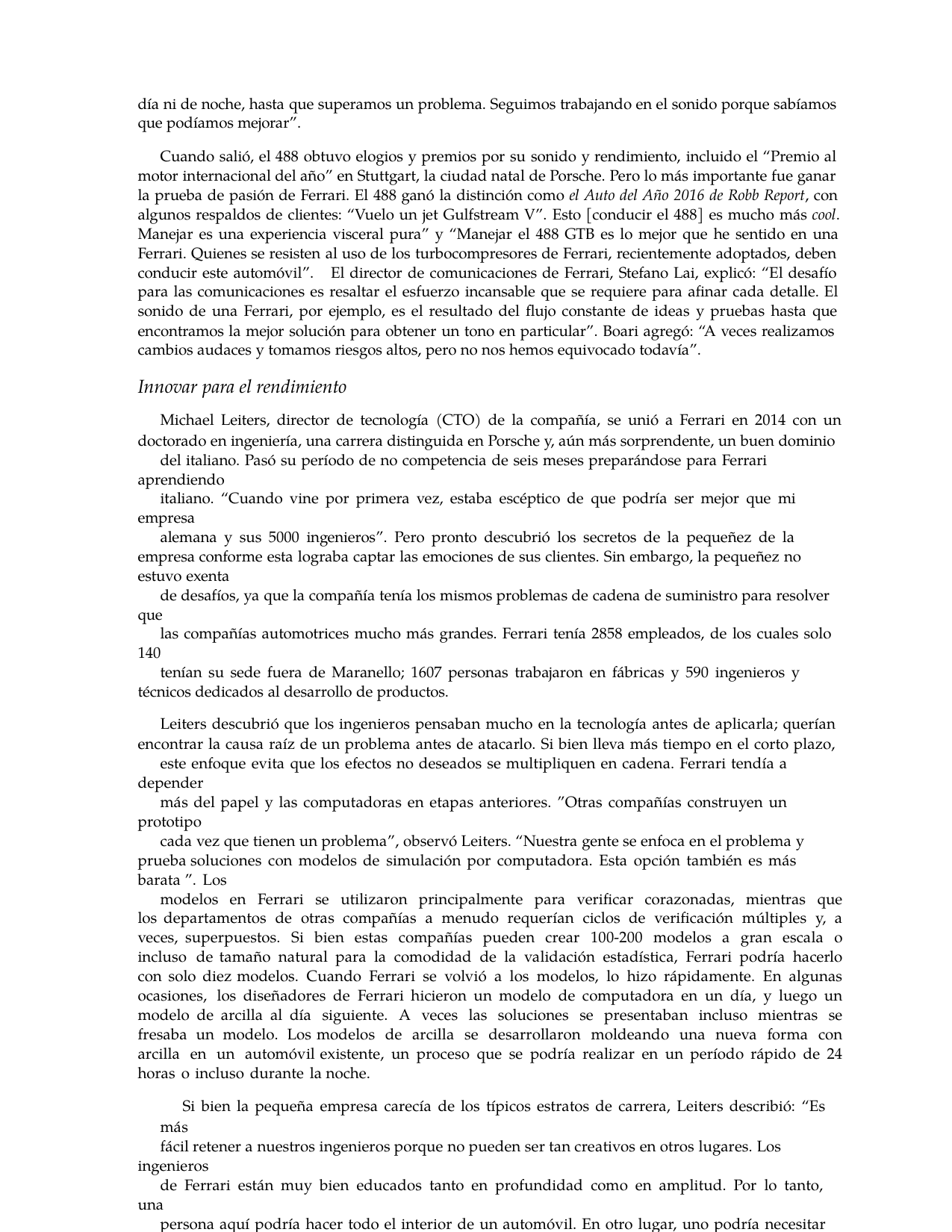

día ni de noche, hasta que superamos un problema. Seguimos trabajando en el sonido porque sabíamos
que podíamos mejorar”.
Cuando salió, el 488 obtuvo elogios y premios por su sonido y rendimiento, incluido el “Premio al
motor internacional del año” en Stuttgart, la ciudad natal de Porsche. Pero lo más importante fue ganar
la prueba de pasión de Ferrari. El 488 ganó la distinción como el Auto del Año 2016 de Robb Report, con
algunos respaldos de clientes: “Vuelo un jet Gulfstream V”. Esto [conducir el 488] es mucho más cool.
Manejar es una experiencia visceral pura” y “Manejar el 488 GTB es lo mejor que he sentido en una
Ferrari. Quienes se resisten al uso de los turbocompresores de Ferrari, recientemente adoptados, deben
conducir este automóvil”. El director de comunicaciones de Ferrari, Stefano Lai, explicó: “El desafío
para las comunicaciones es resaltar el esfuerzo incansable que se requiere para afinar cada detalle. El
sonido de una Ferrari, por ejemplo, es el resultado del flujo constante de ideas y pruebas hasta que
encontramos la mejor solución para obtener un tono en particular”. Boari agregó: “A veces realizamos
cambios audaces y tomamos riesgos altos, pero no nos hemos equivocado todavía”.
Innovar para el rendimiento
Michael Leiters, director de tecnología (CTO) de la compañía, se unió a Ferrari en 2014 con un doctorado en ingeniería, una carrera distinguida en Porsche y, aún más sorprendente, un buen dominio
del italiano. Pasó su período de no competencia de seis meses preparándose para Ferrari aprendiendo
italiano. “Cuando vine por primera vez, estaba escéptico de que podría ser mejor que mi empresa
alemana y sus 5000 ingenieros”. Pero pronto descubrió los secretos de la pequeñez de la empresa conforme esta lograba captar las emociones de sus clientes. Sin embargo, la pequeñez no estuvo exenta
de desafíos, ya que la compañía tenía los mismos problemas de cadena de suministro para resolver que
las compañías automotrices mucho más grandes. Ferrari tenía 2858 empleados, de los cuales solo 140
tenían su sede fuera de Maranello; 1607 personas trabajaron en fábricas y 590 ingenieros y técnicos dedicados al desarrollo de productos.
Leiters descubrió que los ingenieros pensaban mucho en la tecnología antes de aplicarla; querían encontrar la causa raíz de un problema antes de atacarlo. Si bien lleva más tiempo en el corto plazo,
este enfoque evita que los efectos no deseados se multipliquen en cadena. Ferrari tendía a depender
más del papel y las computadoras en etapas anteriores. ”Otras compañías construyen un prototipo
cada vez que tienen un problema”, observó Leiters. “Nuestra gente se enfoca en el problema y prueba soluciones con modelos de simulación por computadora. Esta opción también es más barata ”. Los
modelos en Ferrari se utilizaron principalmente para verificar corazonadas, mientras que los departamentos de otras compañías a menudo requerían ciclos de verificación múltiples y, a veces, superpuestos. Si bien estas compañías pueden crear 100-200 modelos a gran escala o incluso de tamaño natural para la comodidad de la validación estadística, Ferrari podría hacerlo con solo diez modelos. Cuando Ferrari se volvió a los modelos, lo hizo rápidamente. En algunas ocasiones, los diseñadores de Ferrari hicieron un modelo de computadora en un día, y luego un modelo de arcilla al día siguiente. A veces las soluciones se presentaban incluso mientras se fresaba un modelo. Los modelos de arcilla se desarrollaron moldeando una nueva forma con arcilla en un automóvil existente, un proceso que se podría realizar en un período rápido de 24 horas o incluso durante la noche.
Si bien la pequeña empresa carecía de los típicos estratos de carrera, Leiters describió: “Es más
fácil retener a nuestros ingenieros porque no pueden ser tan creativos en otros lugares. Los ingenieros
de Ferrari están muy bien educados tanto en profundidad como en amplitud. Por lo tanto, una
persona aquí podría hacer todo el interior de un automóvil. En otro lugar, uno podría necesitar una
docena de personas para cubrir este trabajo; o si una persona pudiera hacer todo, podría exigir $